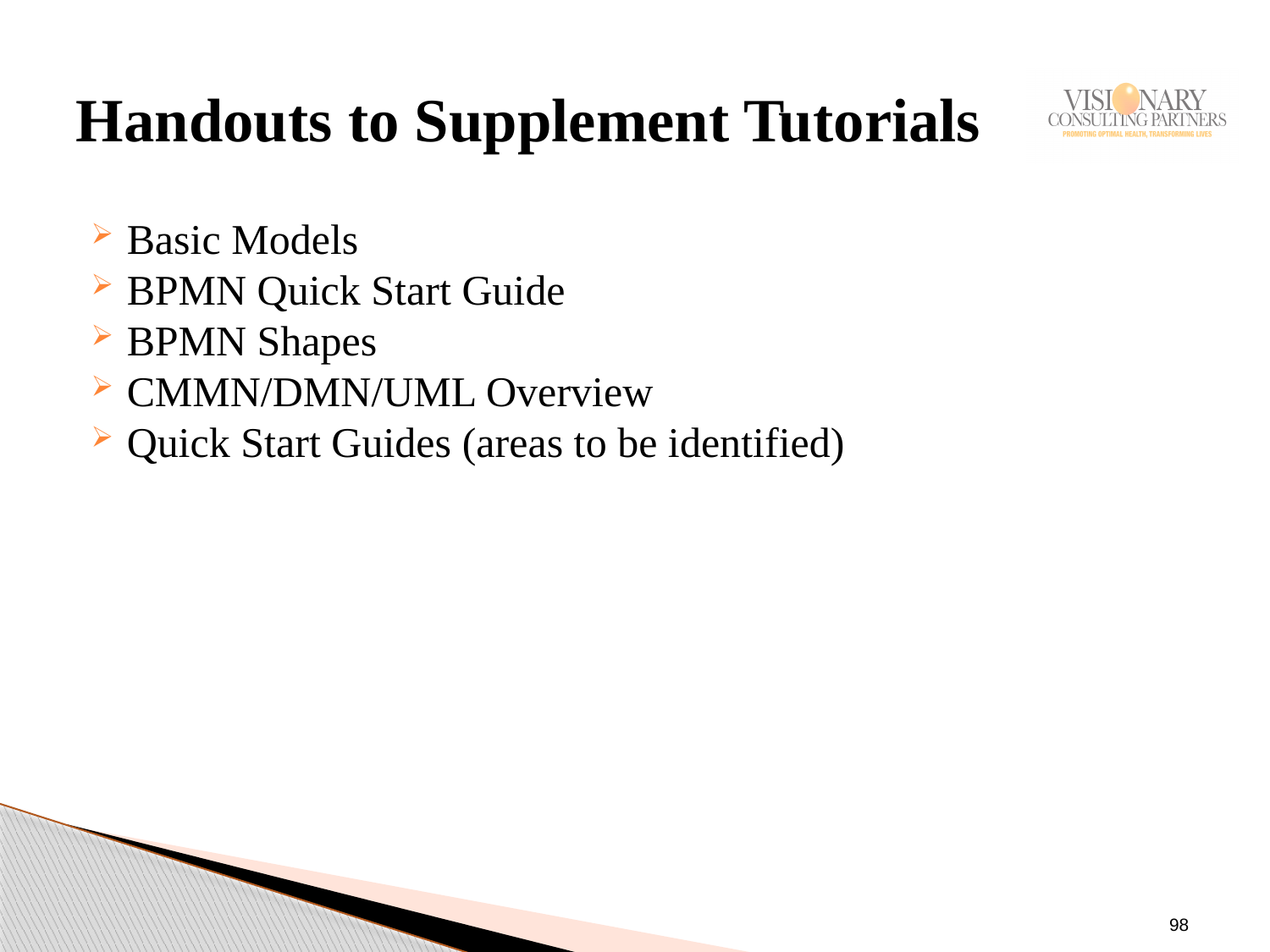

# Handouts to Supplement Tutorials
Basic Models
BPMN Quick Start Guide
BPMN Shapes
CMMN/DMN/UML Overview
Quick Start Guides (areas to be identified)
98